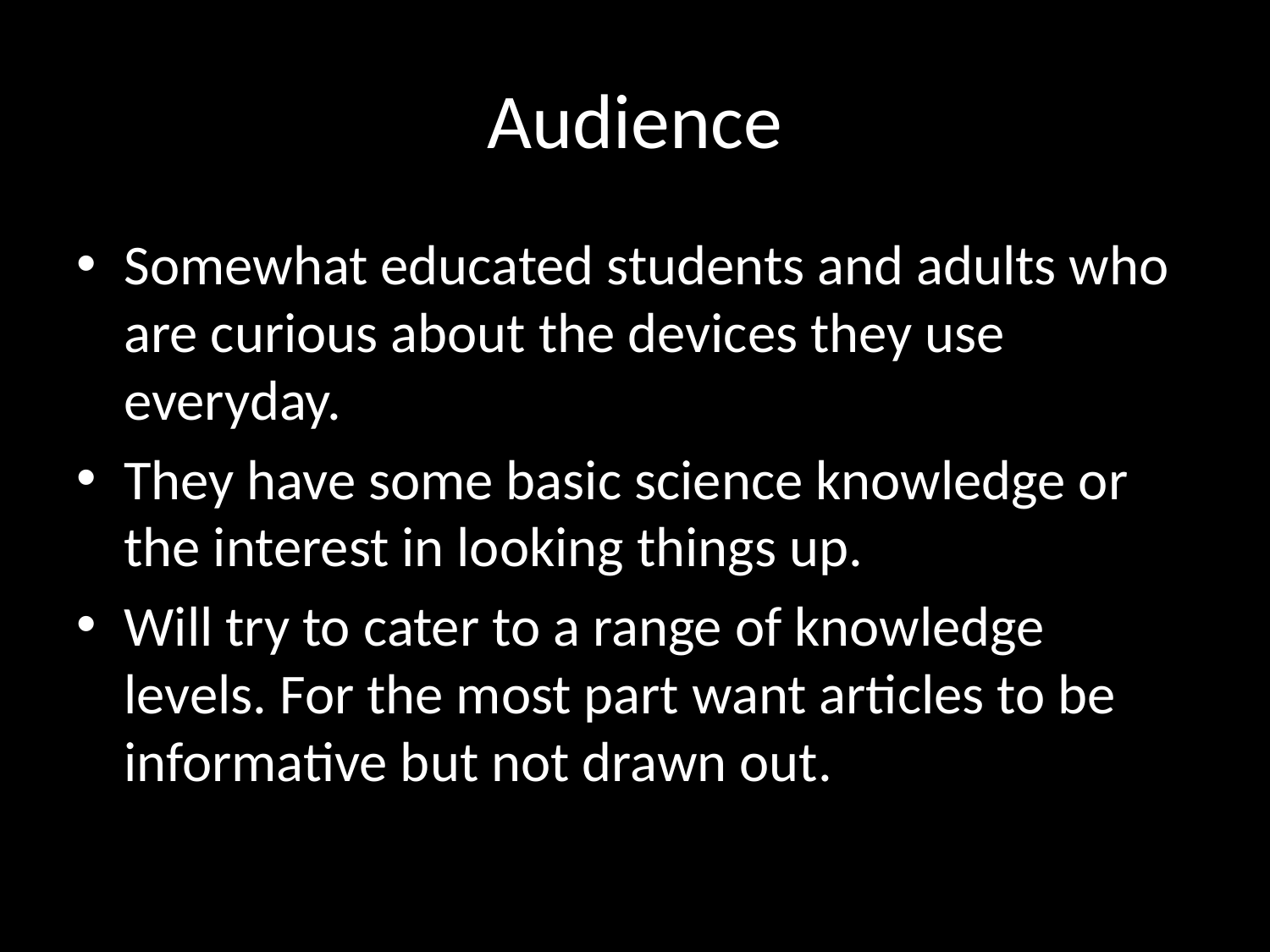

# Audience
Somewhat educated students and adults who are curious about the devices they use everyday.
They have some basic science knowledge or the interest in looking things up.
Will try to cater to a range of knowledge levels. For the most part want articles to be informative but not drawn out.